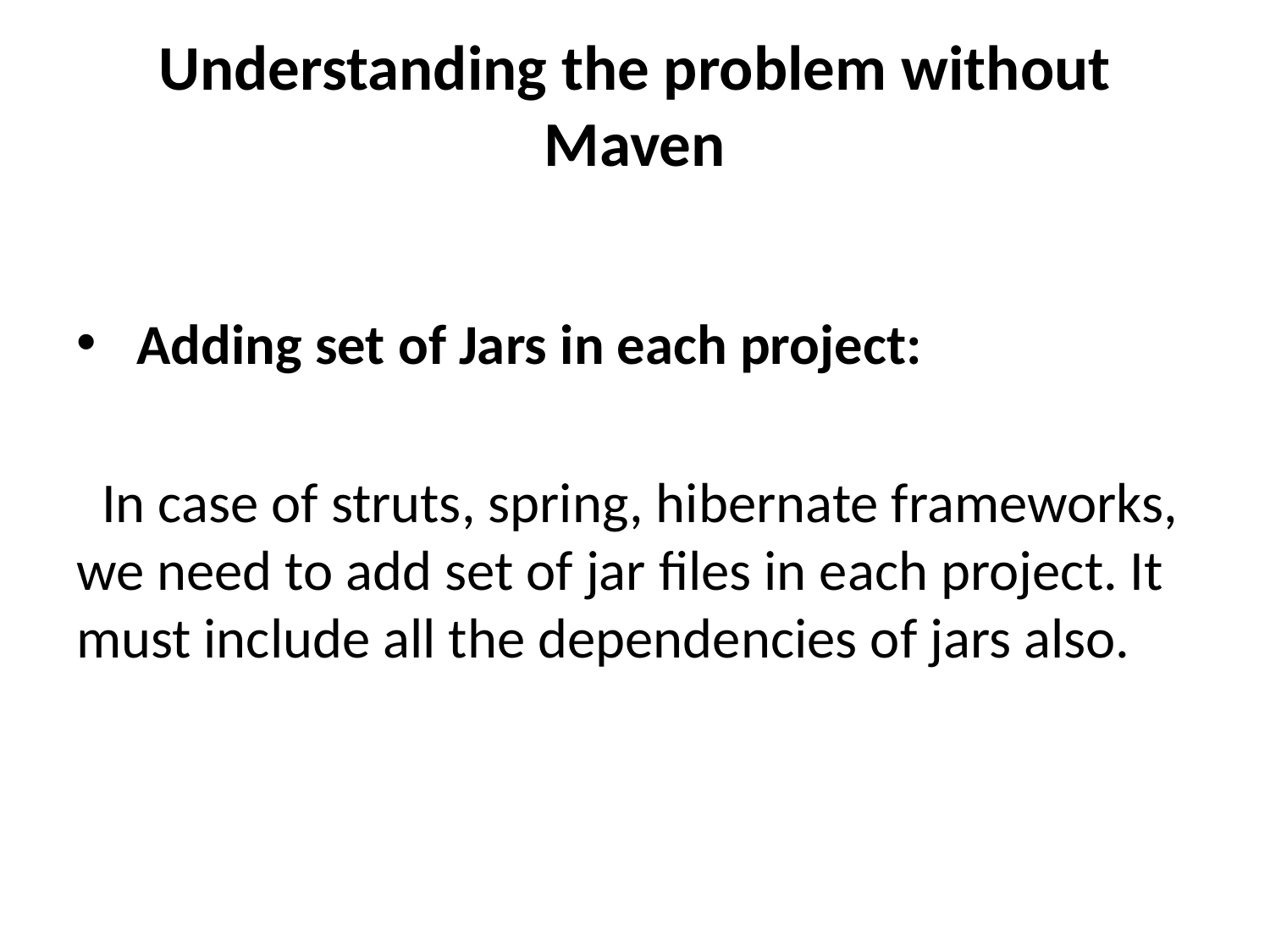

# Understanding the problem without Maven

 Adding set of Jars in each project:

  In case of struts, spring, hibernate frameworks, we need to add set of jar files in each project. It must include all the dependencies of jars also.